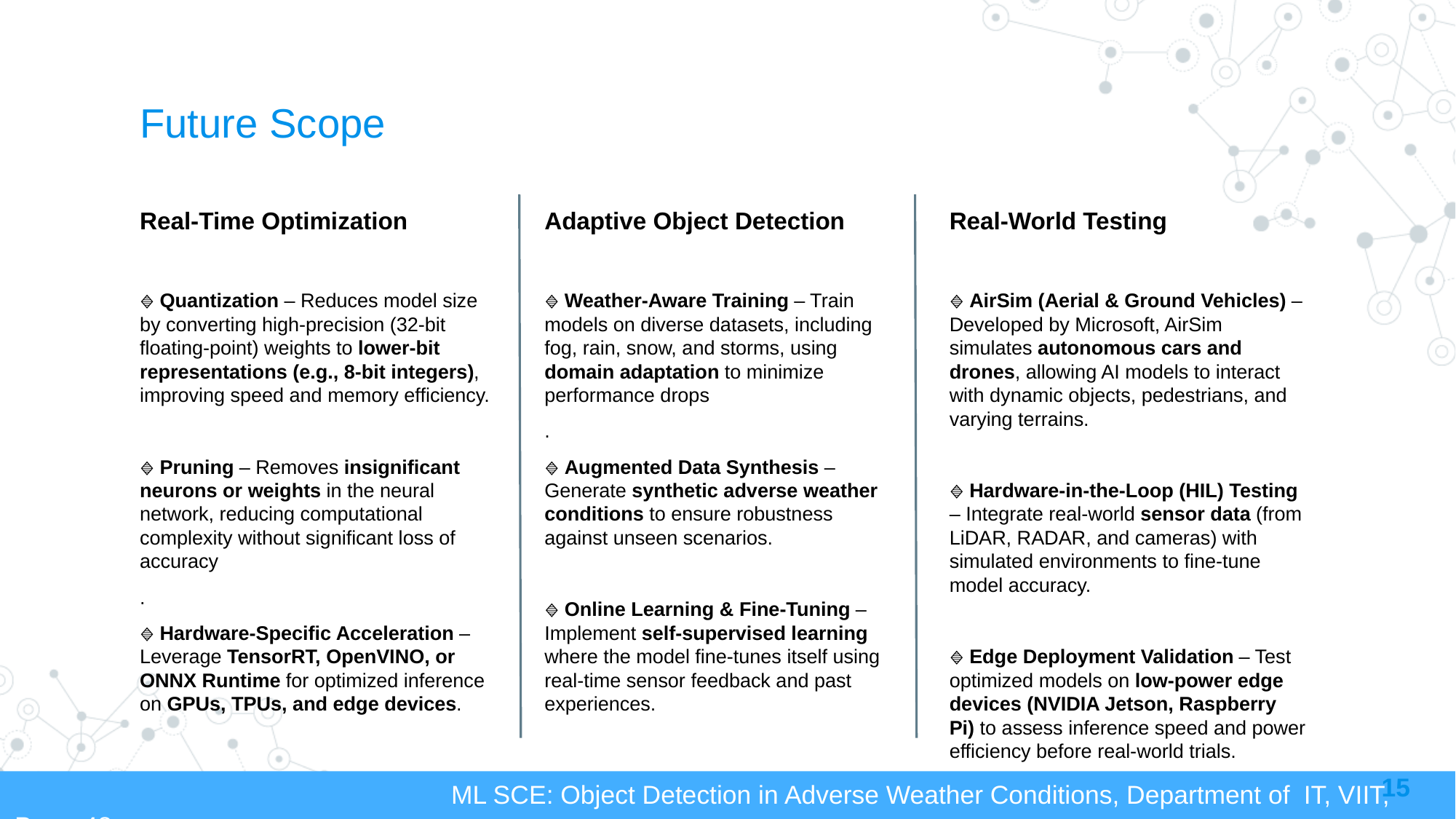

# Future Scope
Real-Time Optimization

🔹 Quantization – Reduces model size by converting high-precision (32-bit floating-point) weights to lower-bit representations (e.g., 8-bit integers), improving speed and memory efficiency.

🔹 Pruning – Removes insignificant neurons or weights in the neural network, reducing computational complexity without significant loss of accuracy
.
🔹 Hardware-Specific Acceleration – Leverage TensorRT, OpenVINO, or ONNX Runtime for optimized inference on GPUs, TPUs, and edge devices.
Adaptive Object Detection

🔹 Weather-Aware Training – Train models on diverse datasets, including fog, rain, snow, and storms, using domain adaptation to minimize performance drops
.
🔹 Augmented Data Synthesis – Generate synthetic adverse weather conditions to ensure robustness against unseen scenarios.

🔹 Online Learning & Fine-Tuning – Implement self-supervised learning where the model fine-tunes itself using real-time sensor feedback and past experiences.
Real-World Testing

🔹 AirSim (Aerial & Ground Vehicles) – Developed by Microsoft, AirSim simulates autonomous cars and drones, allowing AI models to interact with dynamic objects, pedestrians, and varying terrains.

🔹 Hardware-in-the-Loop (HIL) Testing – Integrate real-world sensor data (from LiDAR, RADAR, and cameras) with simulated environments to fine-tune model accuracy.

🔹 Edge Deployment Validation – Test optimized models on low-power edge devices (NVIDIA Jetson, Raspberry Pi) to assess inference speed and power efficiency before real-world trials.
15
            	    	     		ML SCE: Object Detection in Adverse Weather Conditions, Department of  IT, VIIT, Pune-48